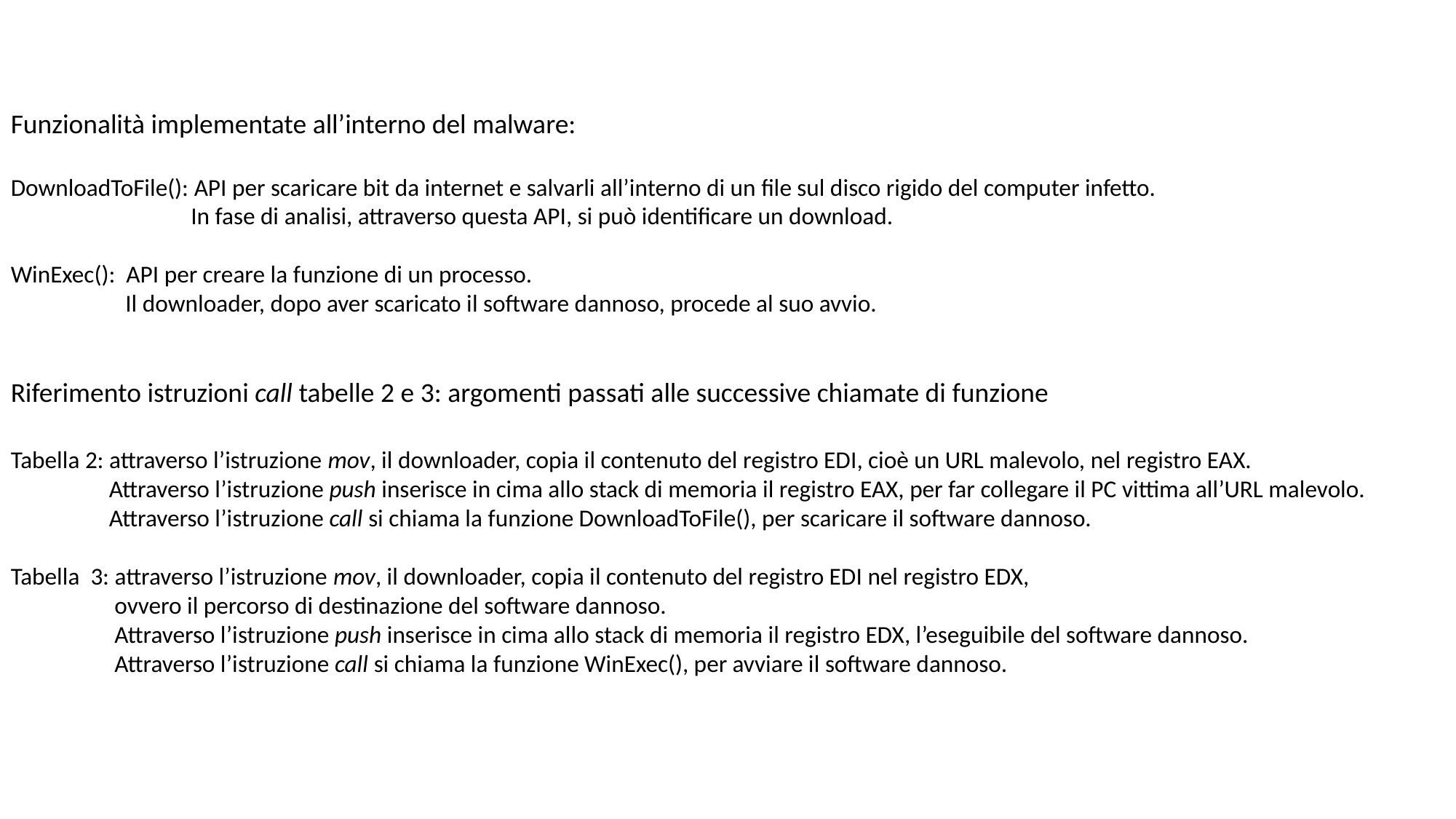

Funzionalità implementate all’interno del malware:

DownloadToFile(): API per scaricare bit da internet e salvarli all’interno di un file sul disco rigido del computer infetto.
                                 In fase di analisi, attraverso questa API, si può identificare un download.

WinExec():  API per creare la funzione di un processo.
                     Il downloader, dopo aver scaricato il software dannoso, procede al suo avvio.

Riferimento istruzioni call tabelle 2 e 3: argomenti passati alle successive chiamate di funzione

Tabella 2: attraverso l’istruzione mov, il downloader, copia il contenuto del registro EDI, cioè un URL malevolo, nel registro EAX.
                  Attraverso l’istruzione push inserisce in cima allo stack di memoria il registro EAX, per far collegare il PC vittima all’URL malevolo.
                  Attraverso l’istruzione call si chiama la funzione DownloadToFile(), per scaricare il software dannoso.

Tabella  3: attraverso l’istruzione mov, il downloader, copia il contenuto del registro EDI nel registro EDX,
                   ovvero il percorso di destinazione del software dannoso.
                   Attraverso l’istruzione push inserisce in cima allo stack di memoria il registro EDX, l’eseguibile del software dannoso.
                   Attraverso l’istruzione call si chiama la funzione WinExec(), per avviare il software dannoso.